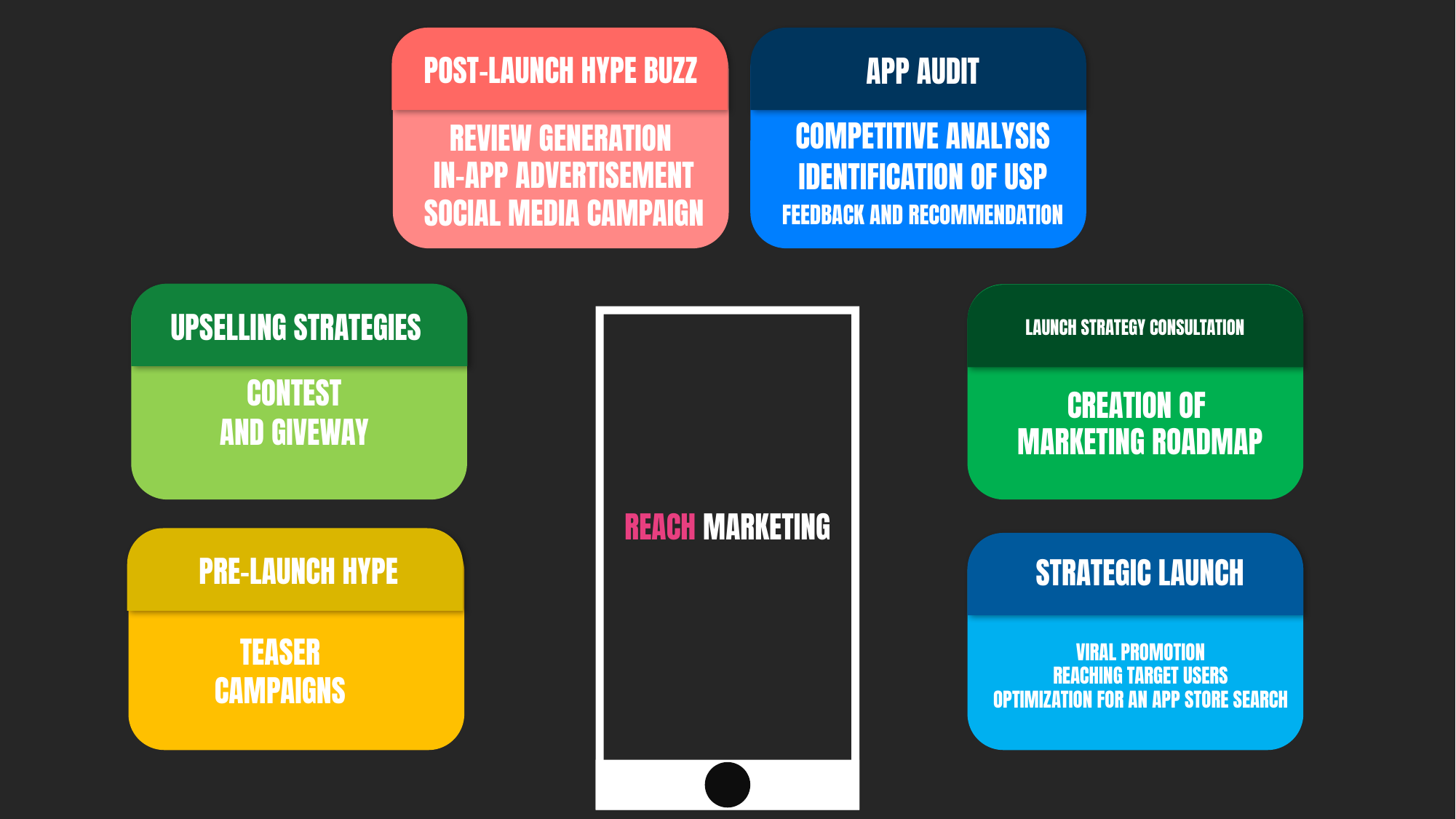

POST-LAUNCH HYPE BUZZ
APP AUDIT
COMPETITIVE ANALYSIS
REVIEW GENERATION
IN-APP ADVERTISEMENT
IDENTIFICATION OF USP
SOCIAL MEDIA CAMPAIGN
FEEDBACK AND RECOMMENDATION

UPSELLING STRATEGIES
CONTEST
AND GIVEWAY

REACH MARKETING

LAUNCH STRATEGY CONSULTATION
CREATION OF
MARKETING ROADMAP

PRE-LAUNCH HYPE
STRATEGIC LAUNCH
TEASER
VIRAL PROMOTION
REACHING TARGET USERS
OPTIMIZATION FOR AN APP STORE SEARCH
CAMPAIGNS